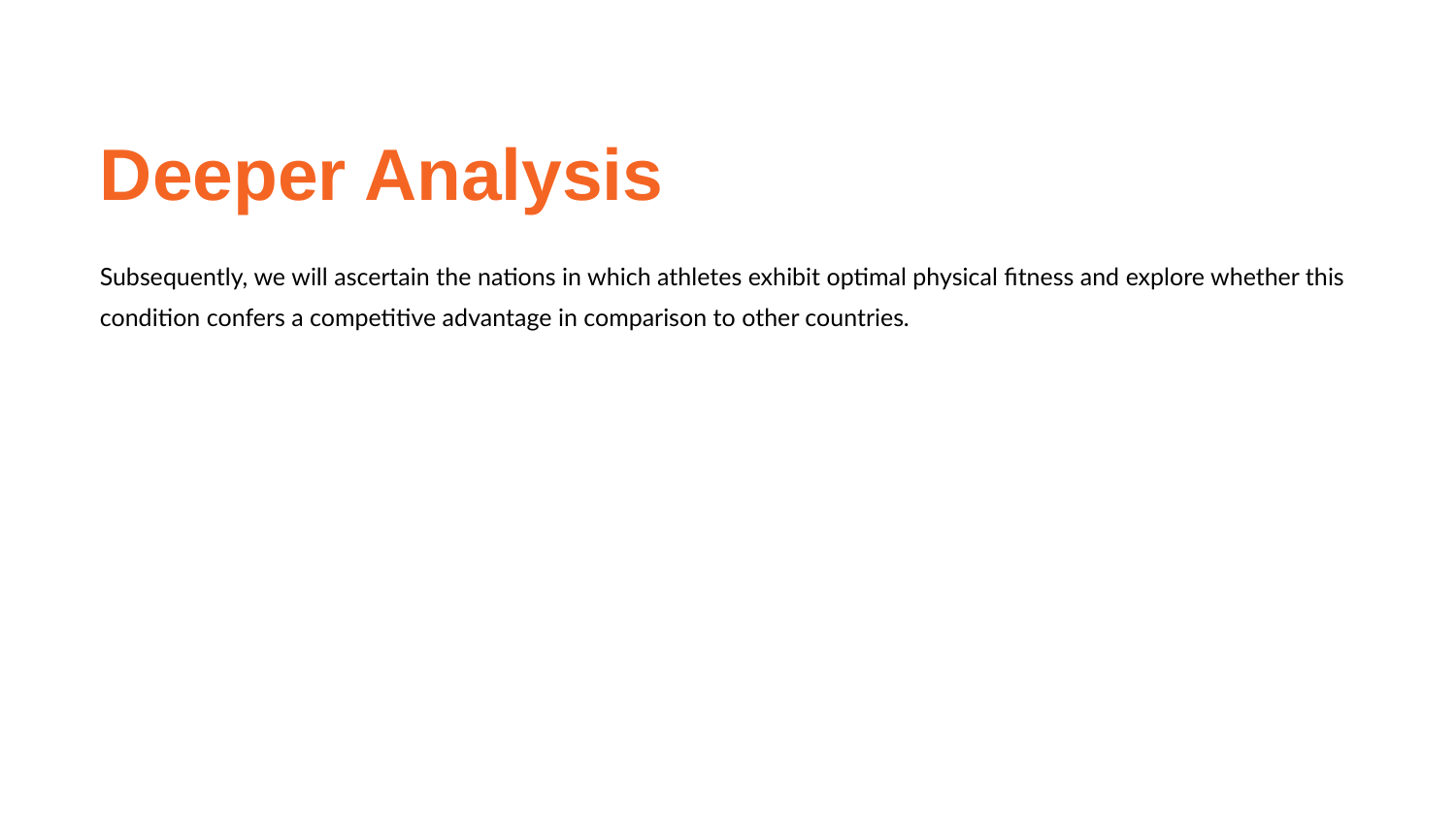

Deeper Analysis
Subsequently, we will ascertain the nations in which athletes exhibit optimal physical fitness and explore whether this condition confers a competitive advantage in comparison to other countries.